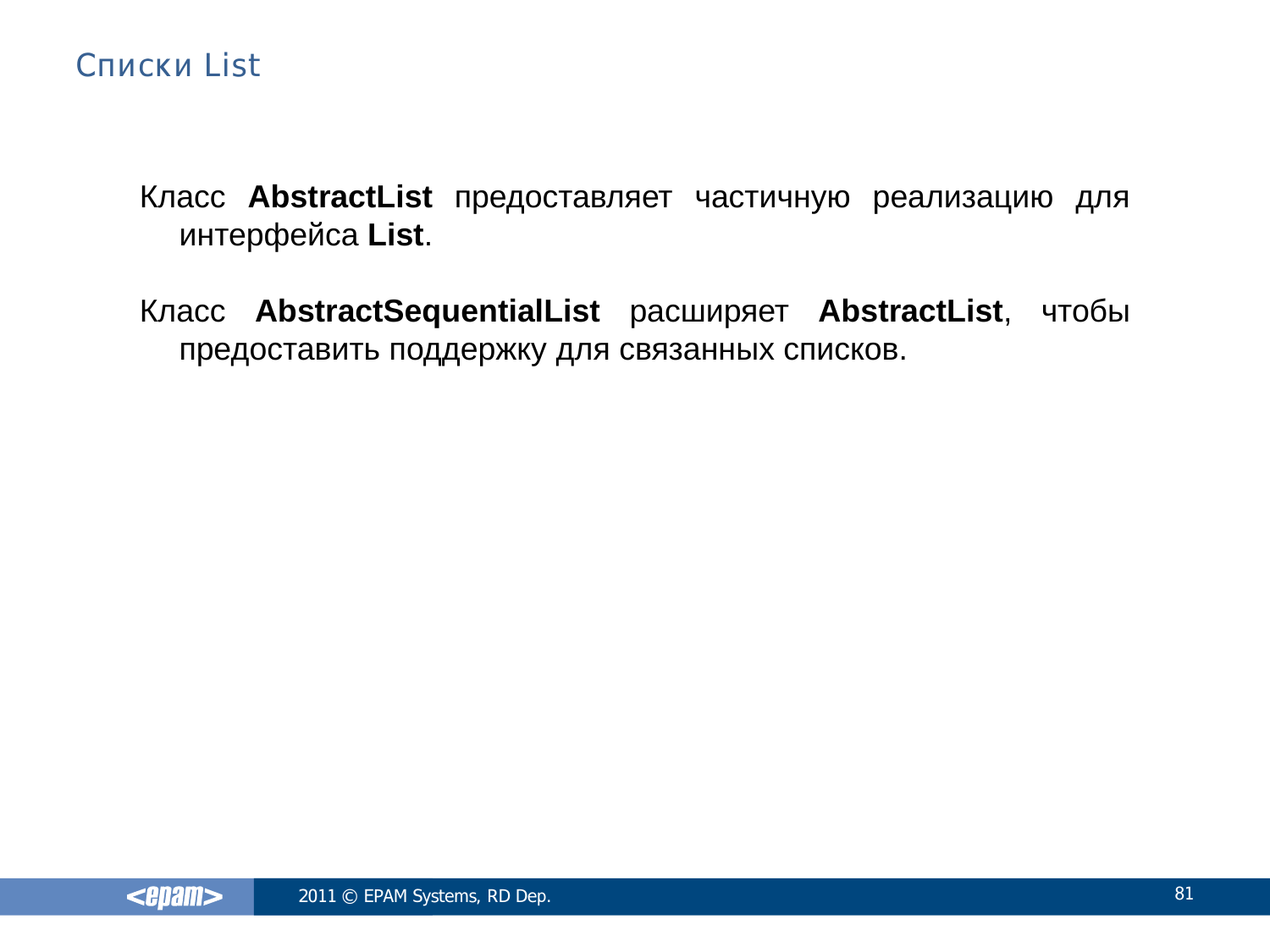

# Списки List
Класс AbstractList предоставляет частичную реализацию для интерфейса List.

Класс AbstractSequentialList расширяет AbstractList, чтобы предоставить поддержку для связанных списков.
81
2011 © EPAM Systems, RD Dep.